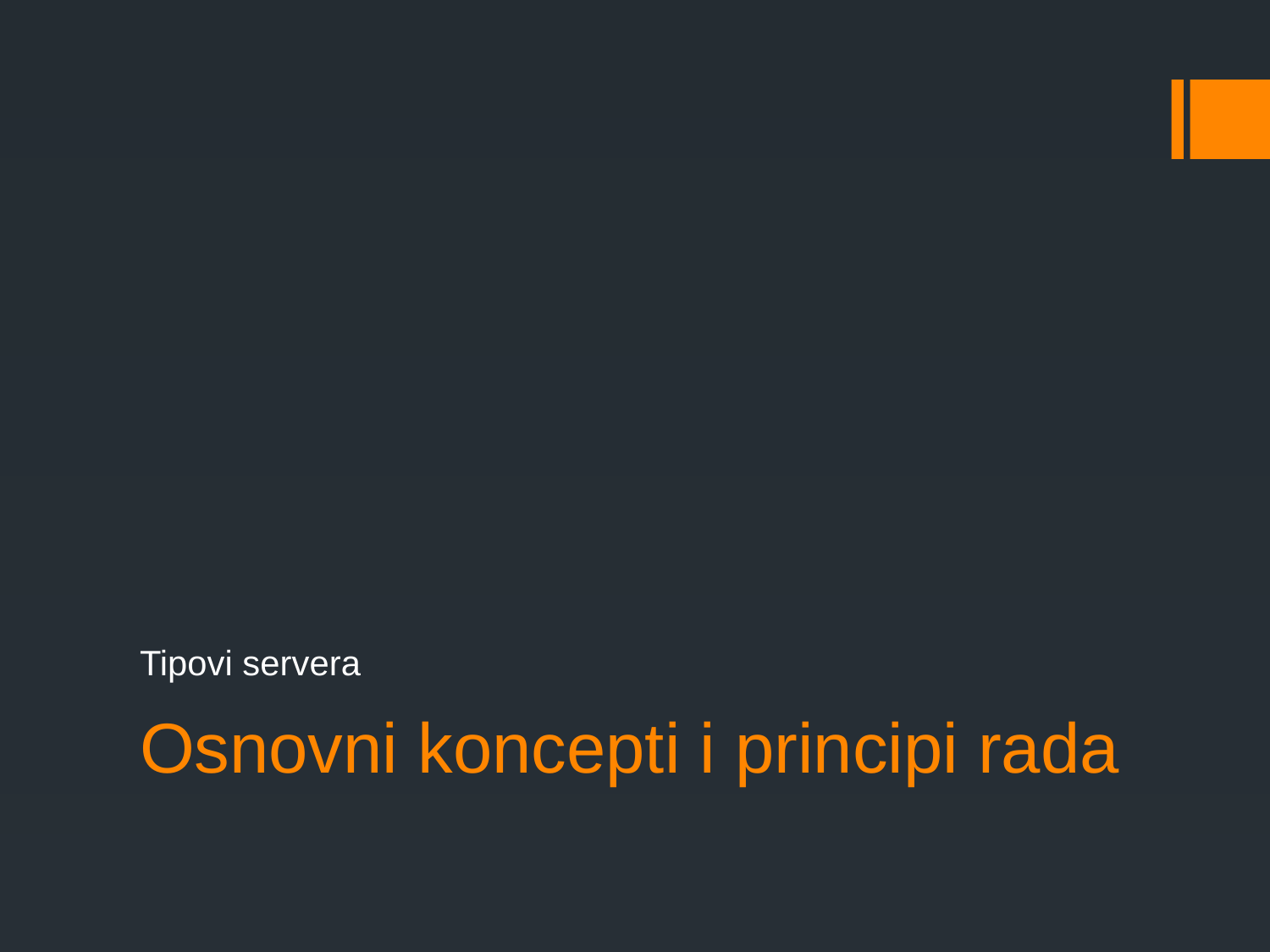

Tipovi servera
# Osnovni koncepti i principi rada